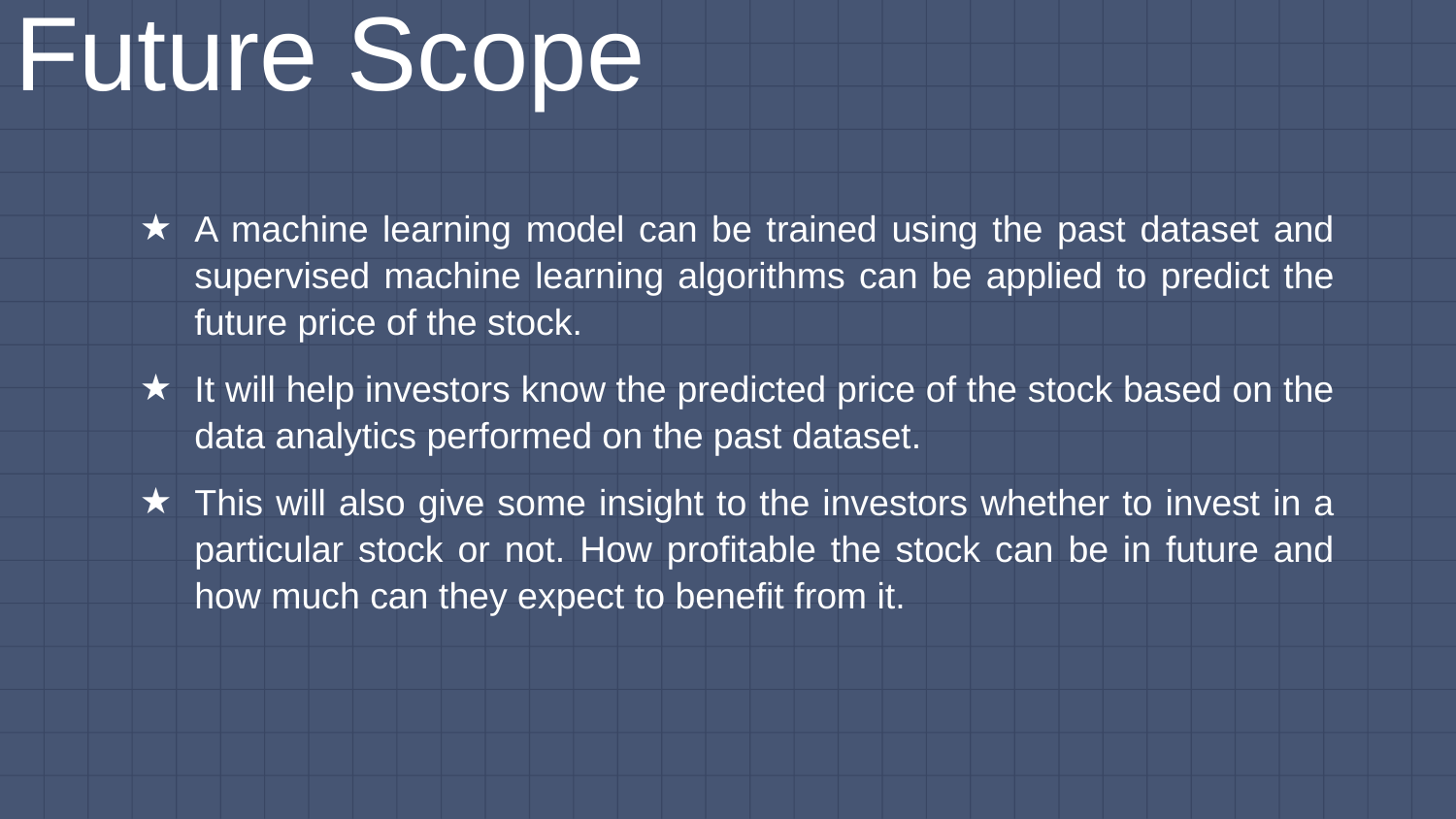

# Future Scope
A machine learning model can be trained using the past dataset and supervised machine learning algorithms can be applied to predict the future price of the stock.
It will help investors know the predicted price of the stock based on the data analytics performed on the past dataset.
This will also give some insight to the investors whether to invest in a particular stock or not. How profitable the stock can be in future and how much can they expect to benefit from it.